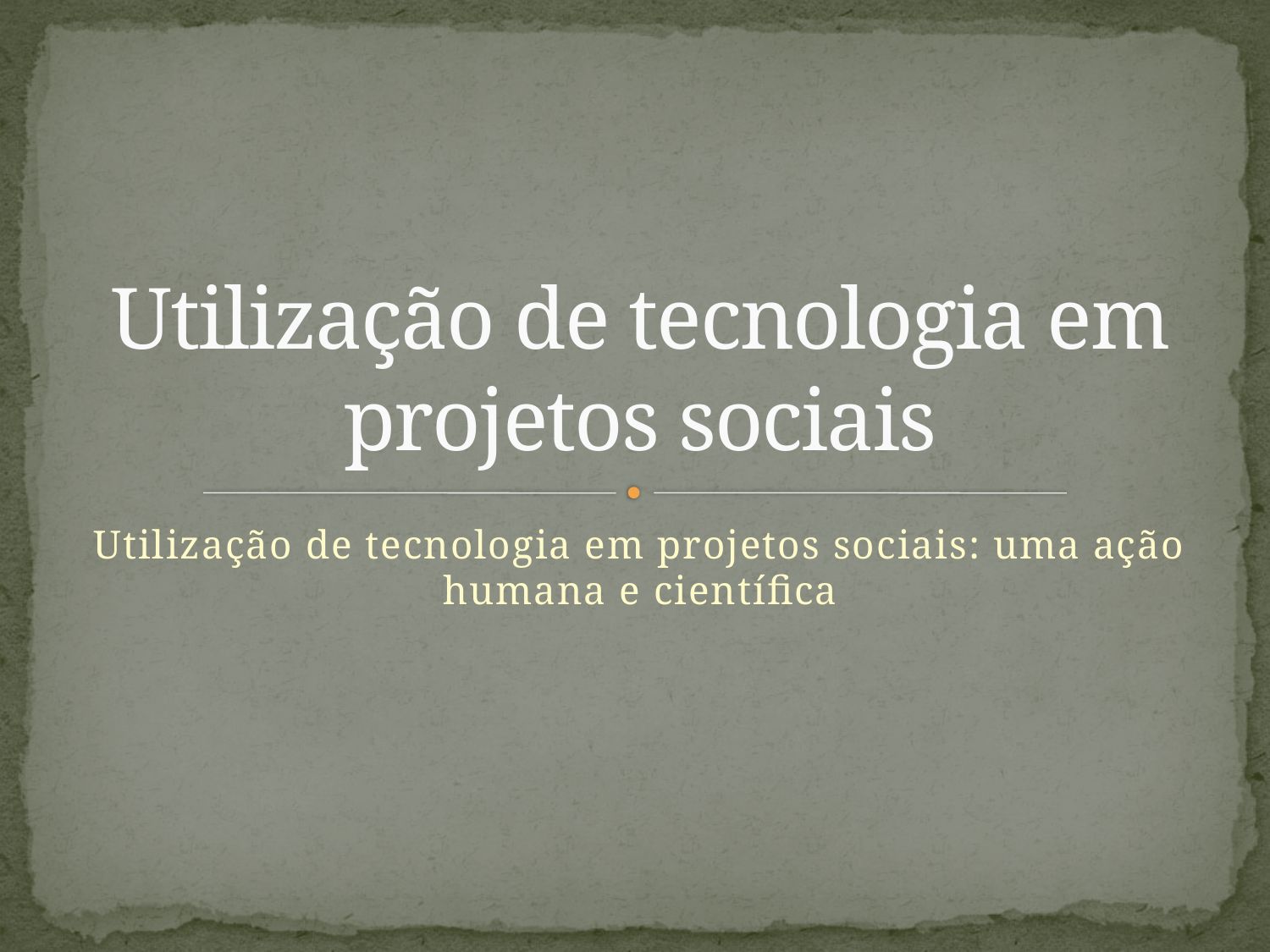

# Utilização de tecnologia em projetos sociais
Utilização de tecnologia em projetos sociais: uma ação humana e científica